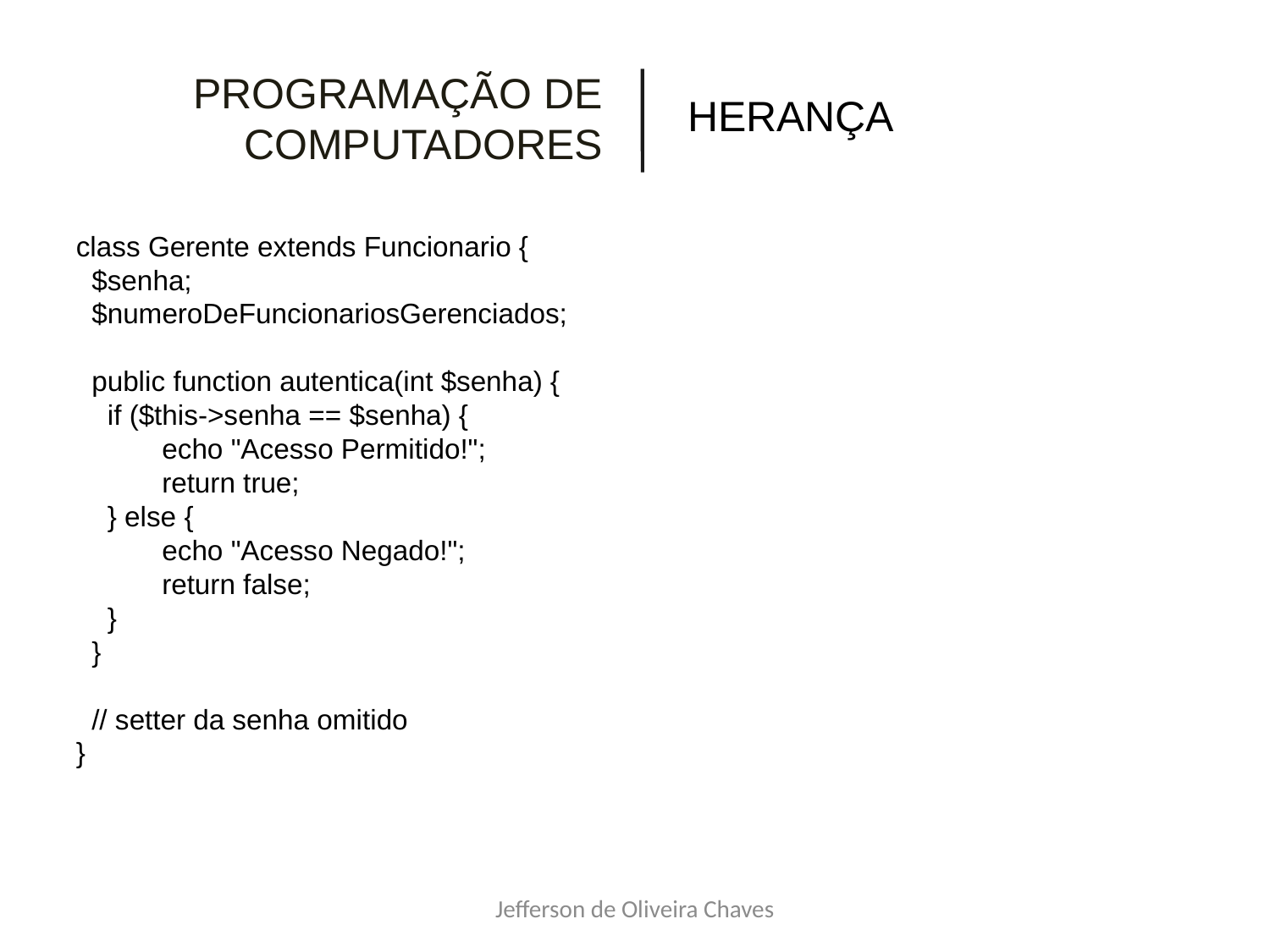

PROGRAMAÇÃO DE COMPUTADORES
HERANÇA
class Gerente extends Funcionario {
  $senha;
  $numeroDeFuncionariosGerenciados;

  public function autentica(int $senha) {
    if ($this->senha == $senha) {
           echo "Acesso Permitido!";
           return true;
    } else {
           echo "Acesso Negado!";
           return false;
    }
  }

  // setter da senha omitido
}

Jefferson de Oliveira Chaves